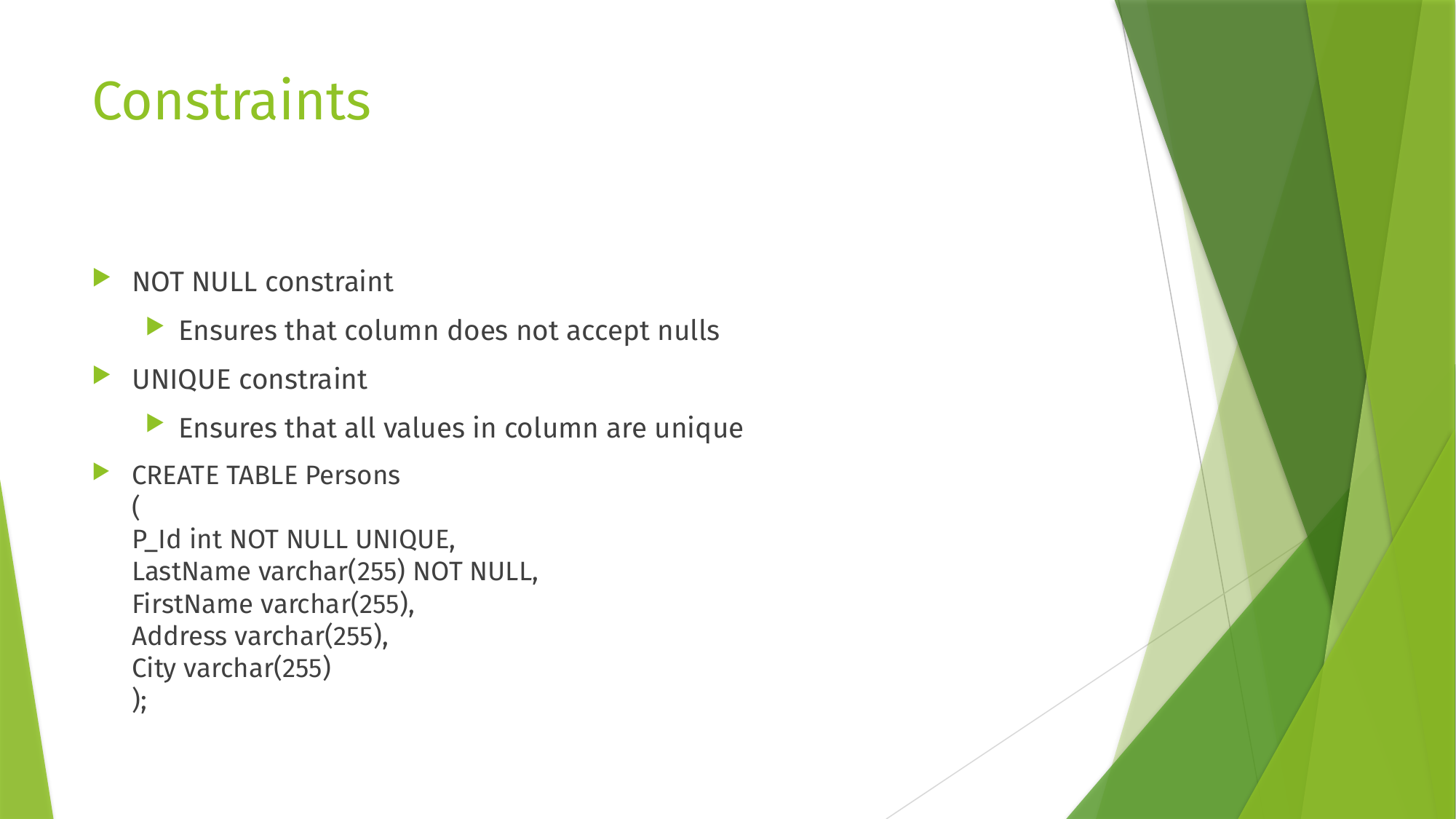

# Constraints
NOT NULL constraint
Ensures that column does not accept nulls
UNIQUE constraint
Ensures that all values in column are unique
CREATE TABLE Persons
(
P_Id int NOT NULL UNIQUE,
LastName varchar(255) NOT NULL,
FirstName varchar(255),
Address varchar(255),
City varchar(255)
);